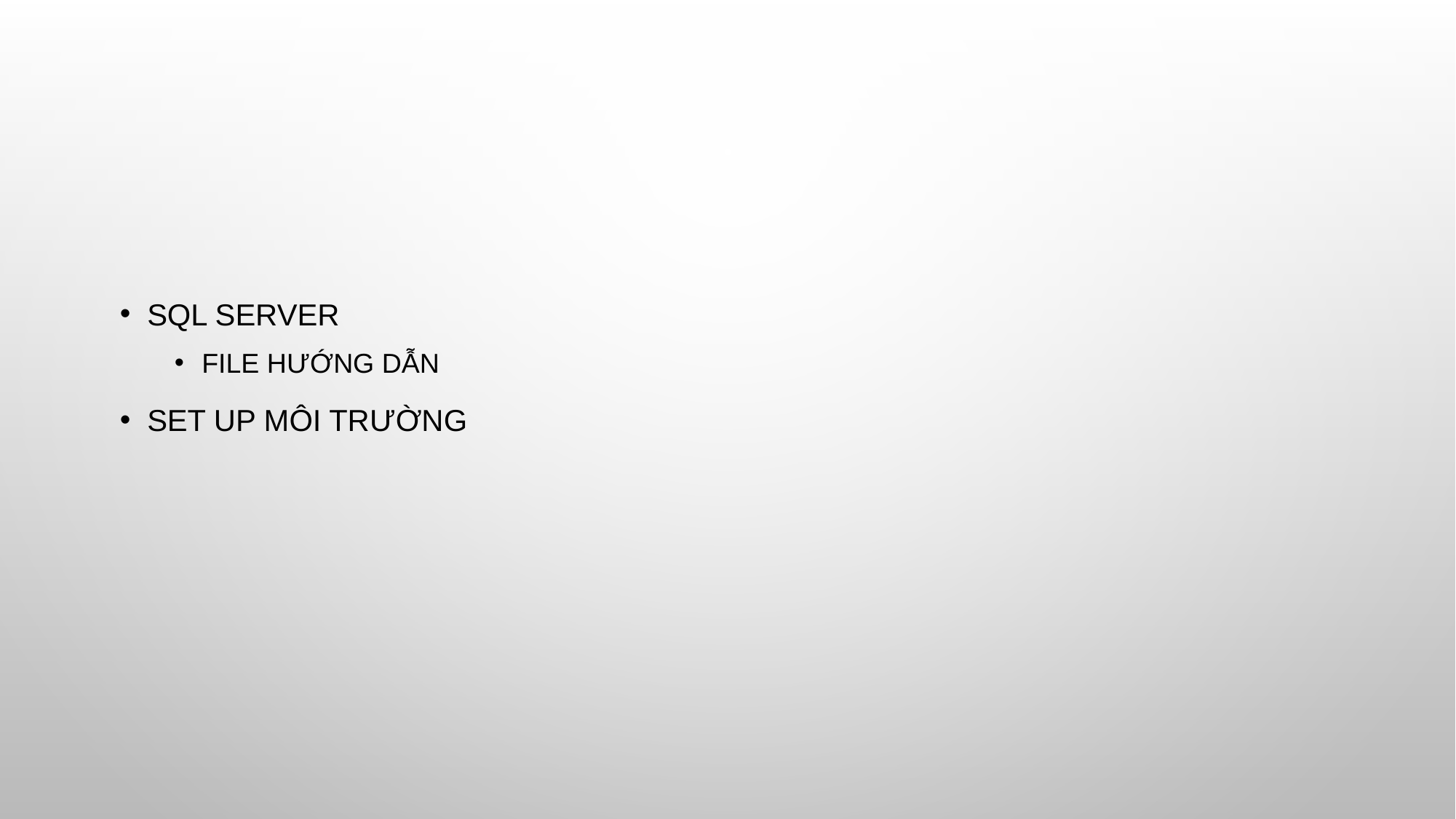

#
SQL Server
File hướng dẫn
Set up môi trường